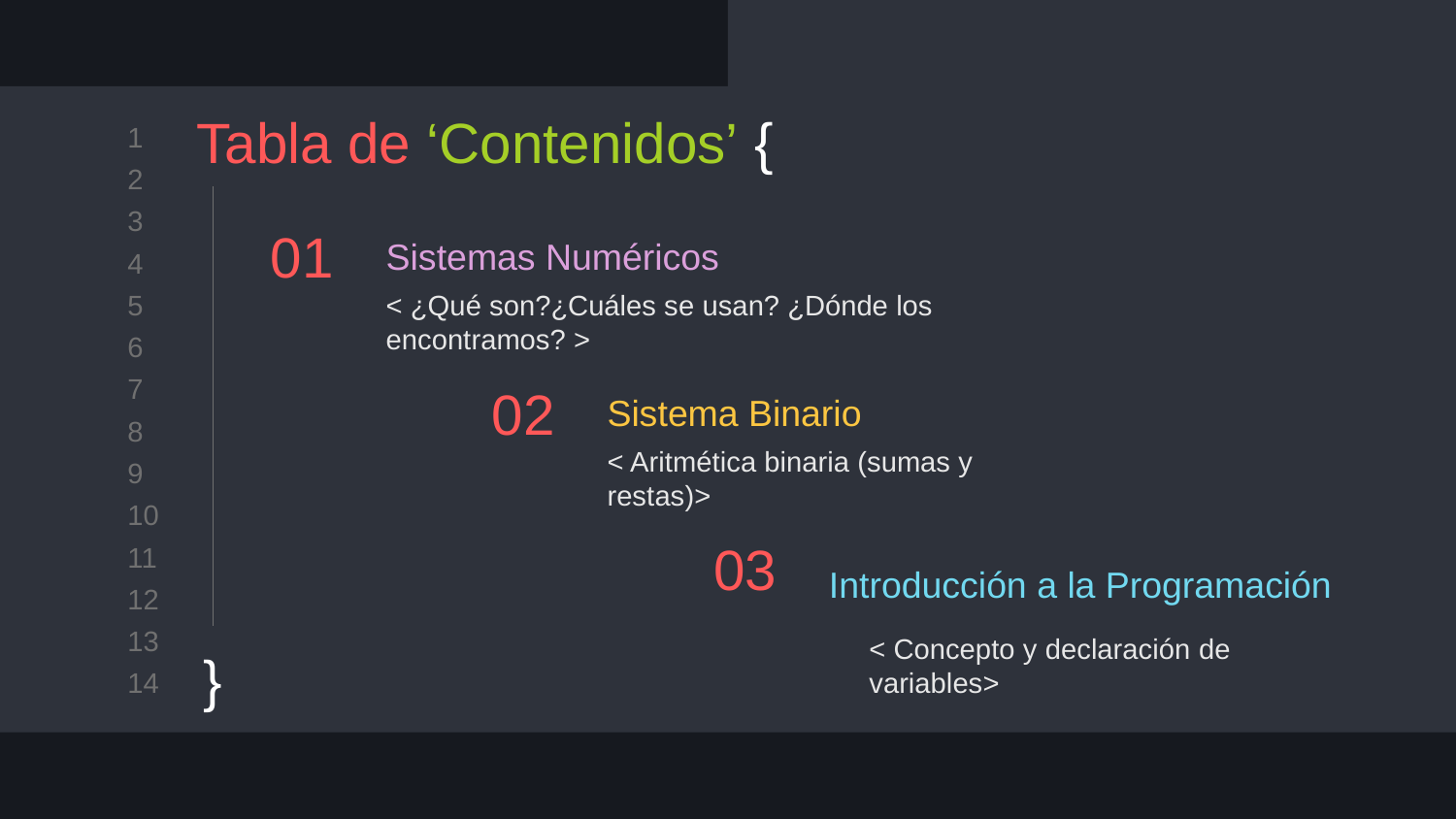

Tabla de ‘Contenidos’ {
}
# 01
Sistemas Numéricos
< ¿Qué son?¿Cuáles se usan? ¿Dónde los encontramos? >
Sistema Binario
02
< Aritmética binaria (sumas y restas)>
Introducción a la Programación
03
< Concepto y declaración de variables>